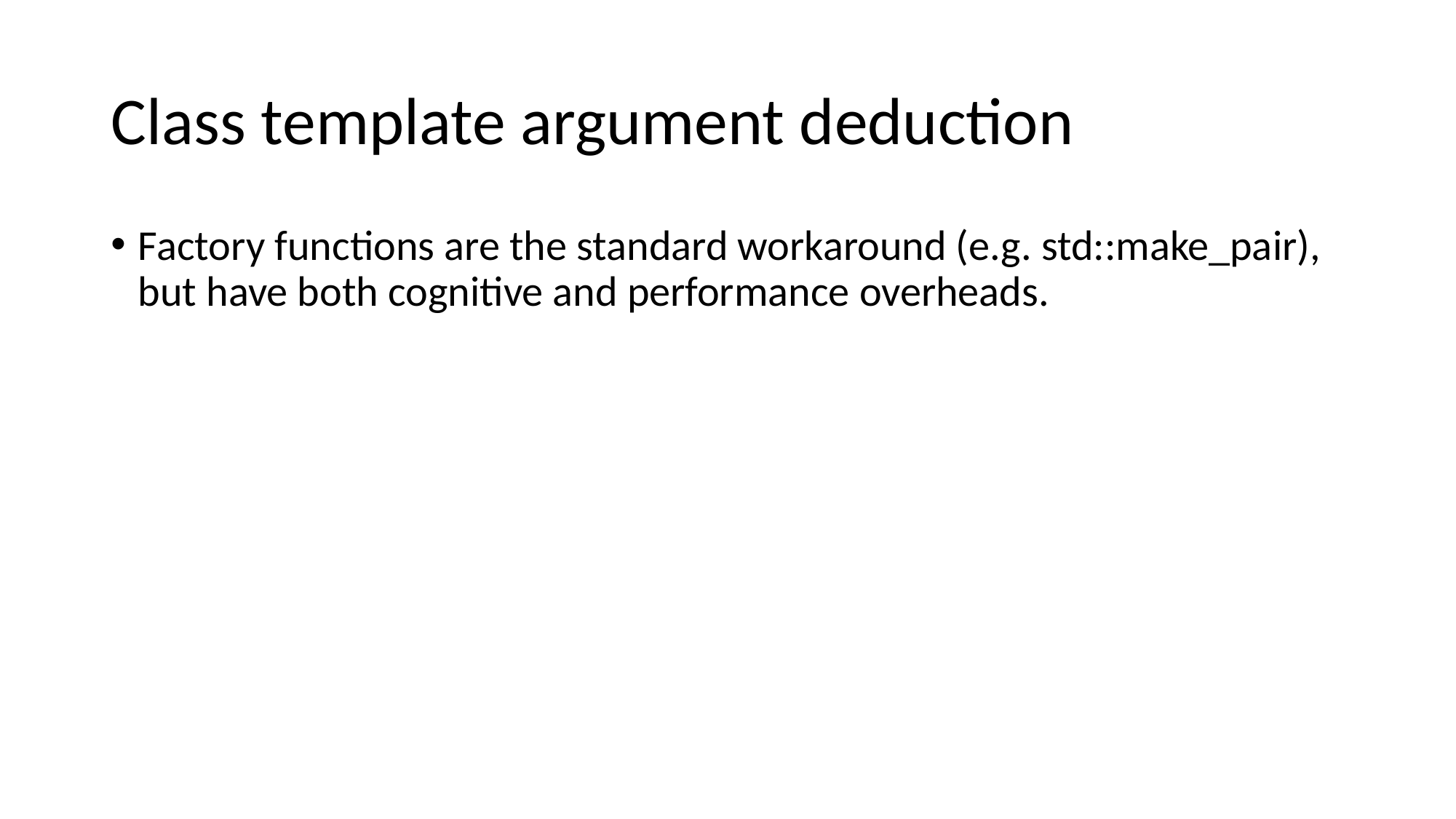

# Class template argument deduction
Factory functions are the standard workaround (e.g. std::make_pair), but have both cognitive and performance overheads.